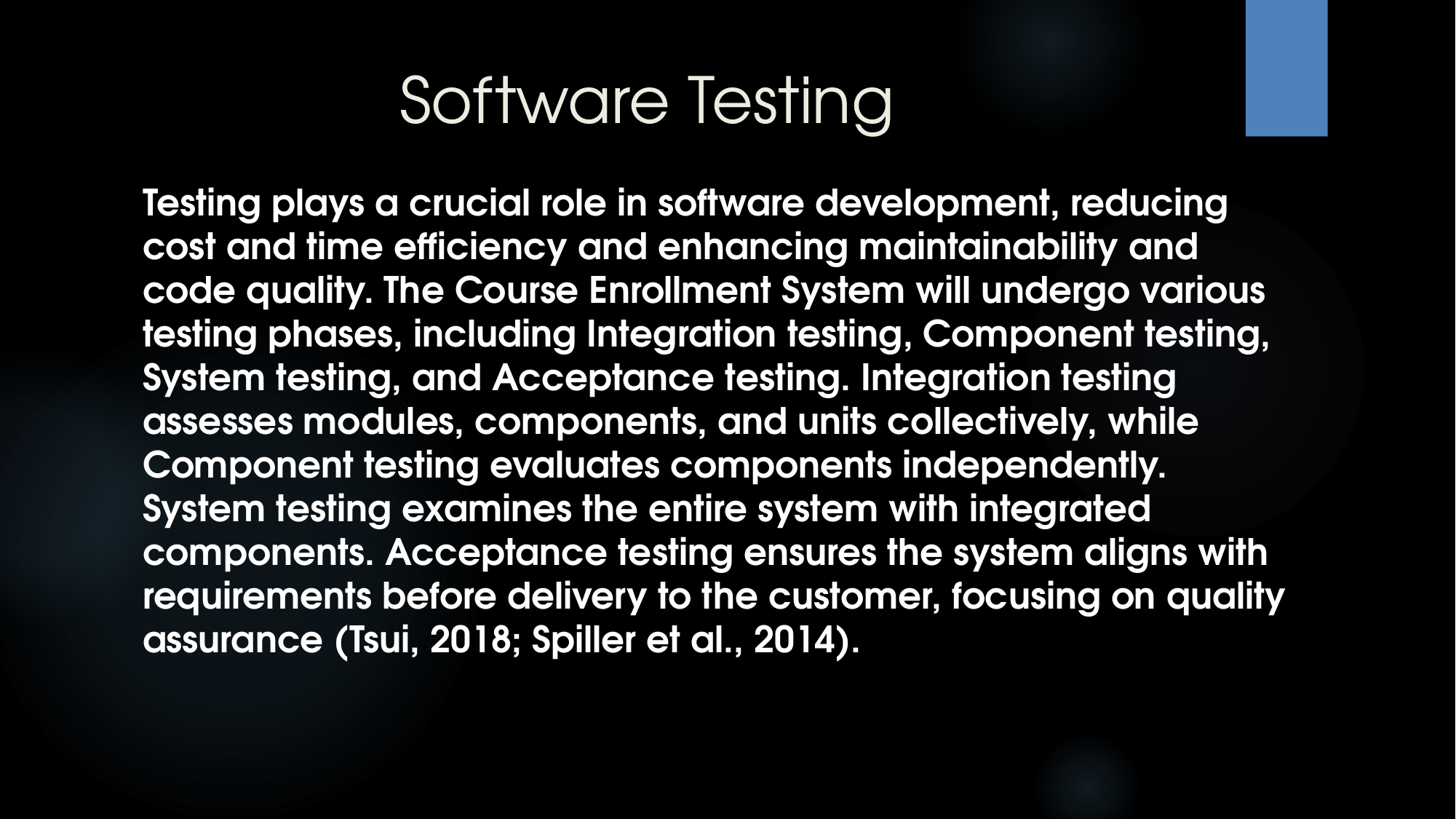

# Software Testing
Testing plays a crucial role in software development, reducing cost and time efficiency and enhancing maintainability and code quality. The Course Enrollment System will undergo various testing phases, including Integration testing, Component testing, System testing, and Acceptance testing. Integration testing assesses modules, components, and units collectively, while Component testing evaluates components independently. System testing examines the entire system with integrated components. Acceptance testing ensures the system aligns with requirements before delivery to the customer, focusing on quality assurance (Tsui, 2018; Spiller et al., 2014).